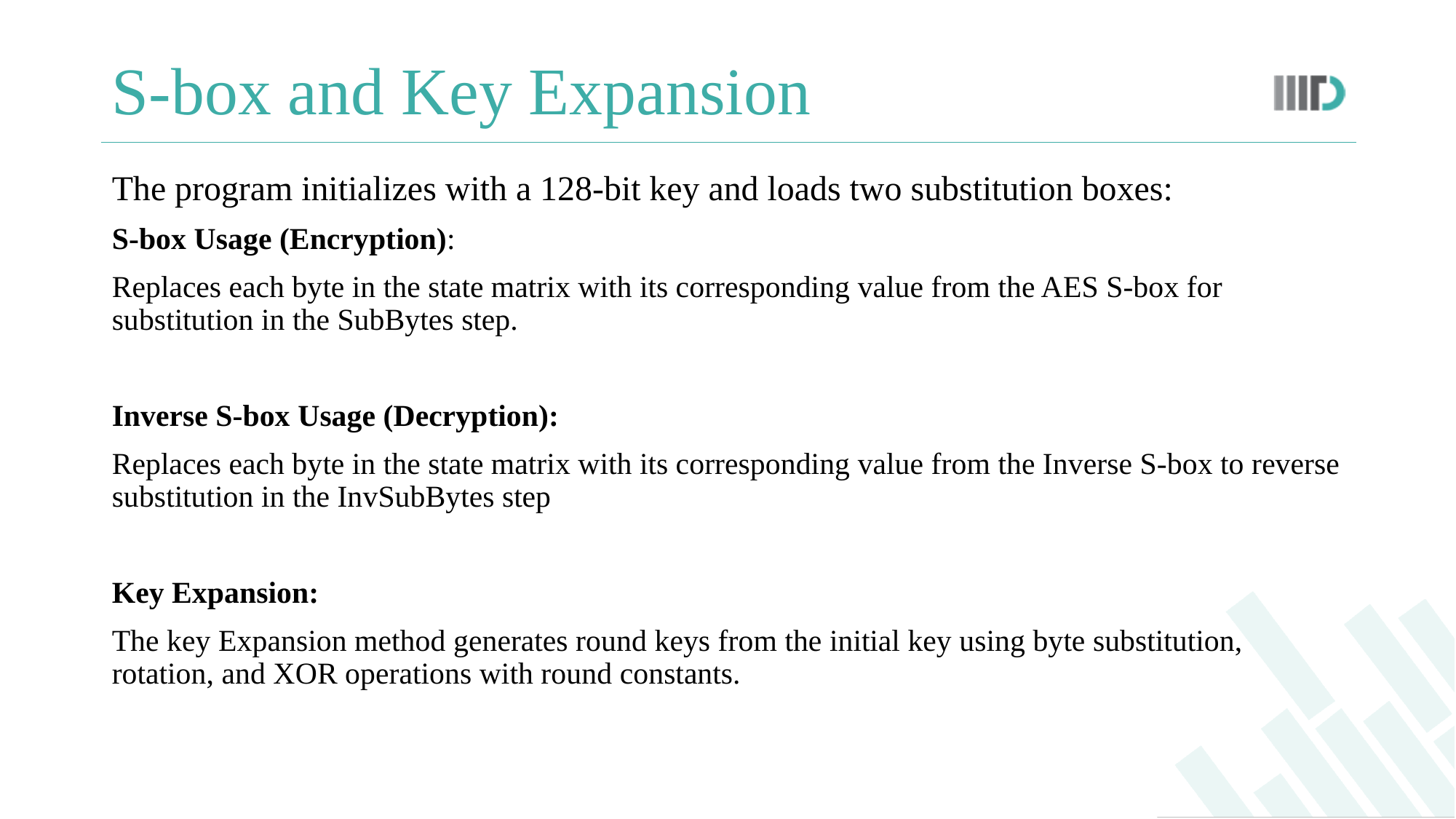

# S-box and Key Expansion
The program initializes with a 128-bit key and loads two substitution boxes:
S-box Usage (Encryption):
Replaces each byte in the state matrix with its corresponding value from the AES S-box for substitution in the SubBytes step.

Inverse S-box Usage (Decryption):
Replaces each byte in the state matrix with its corresponding value from the Inverse S-box to reverse substitution in the InvSubBytes step

Key Expansion:
The key Expansion method generates round keys from the initial key using byte substitution, rotation, and XOR operations with round constants.